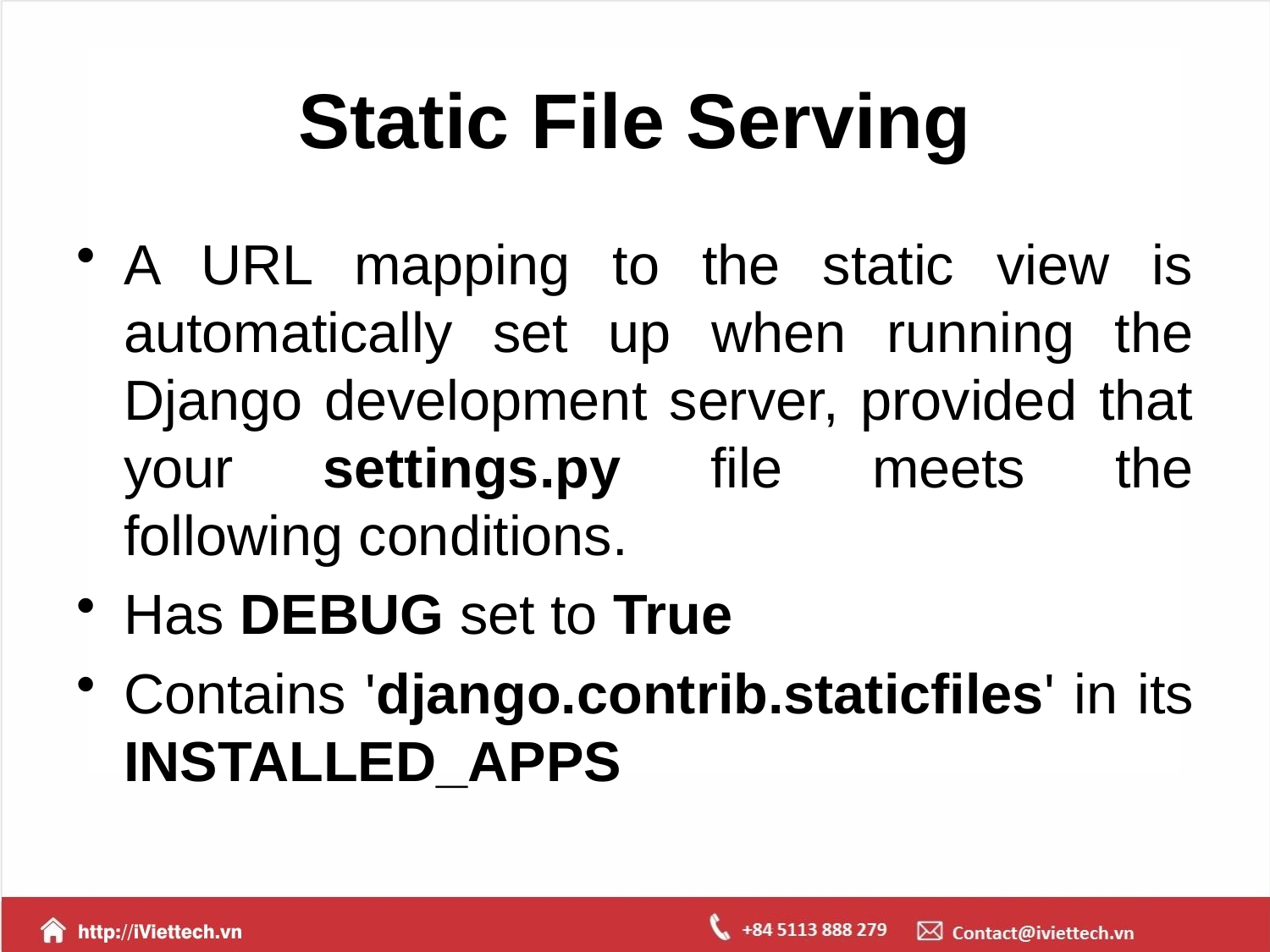

# Static File Serving
A URL mapping to the static view is automatically set up when running the Django development server, provided that your settings.py file meets the following conditions.
Has DEBUG set to True
Contains 'django.contrib.staticfiles' in its INSTALLED_APPS